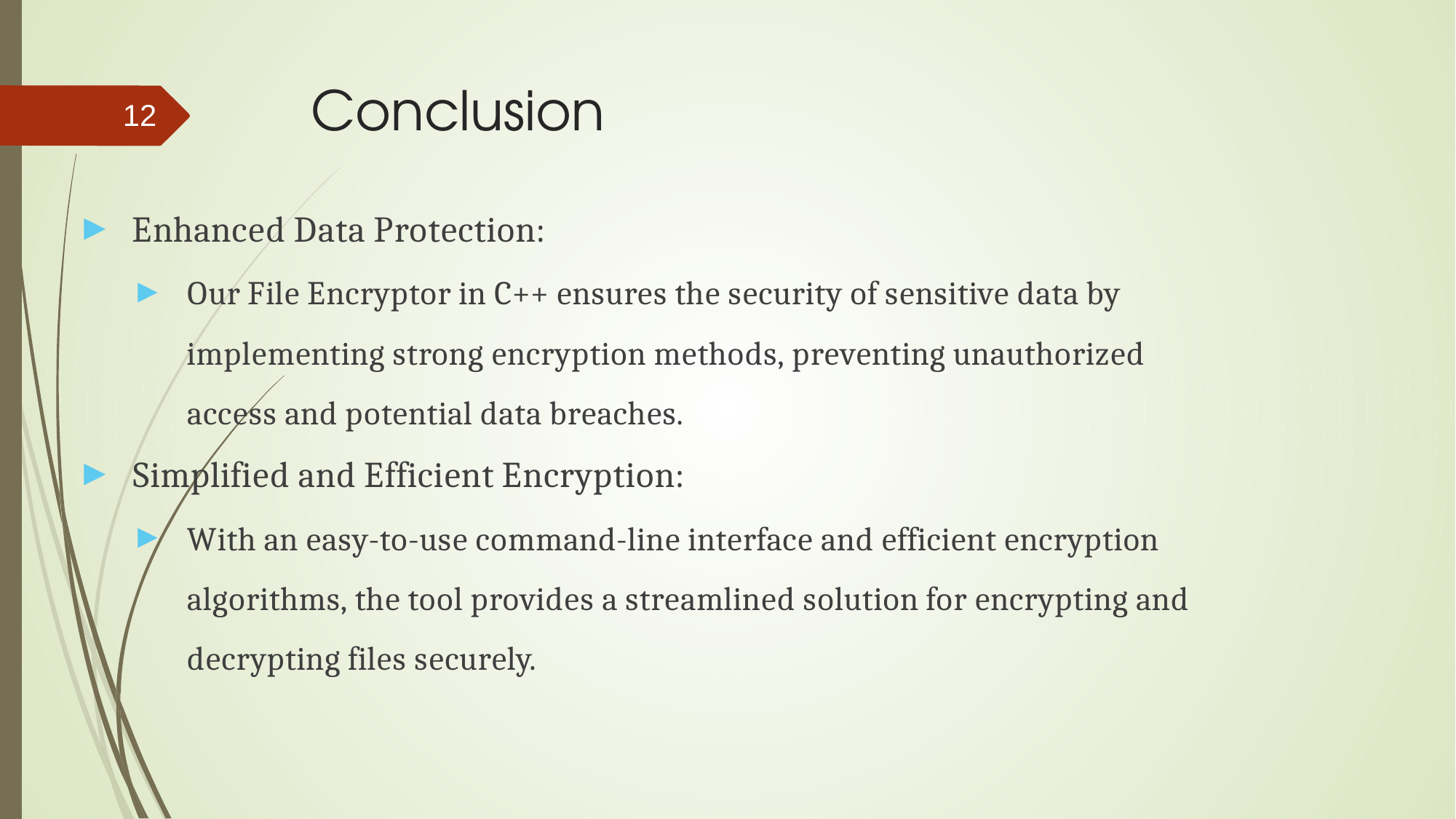

# Conclusion
12
Enhanced Data Protection:
Our File Encryptor in C++ ensures the security of sensitive data by implementing strong encryption methods, preventing unauthorized access and potential data breaches.
Simplified and Efficient Encryption:
With an easy-to-use command-line interface and efficient encryption algorithms, the tool provides a streamlined solution for encrypting and decrypting files securely.